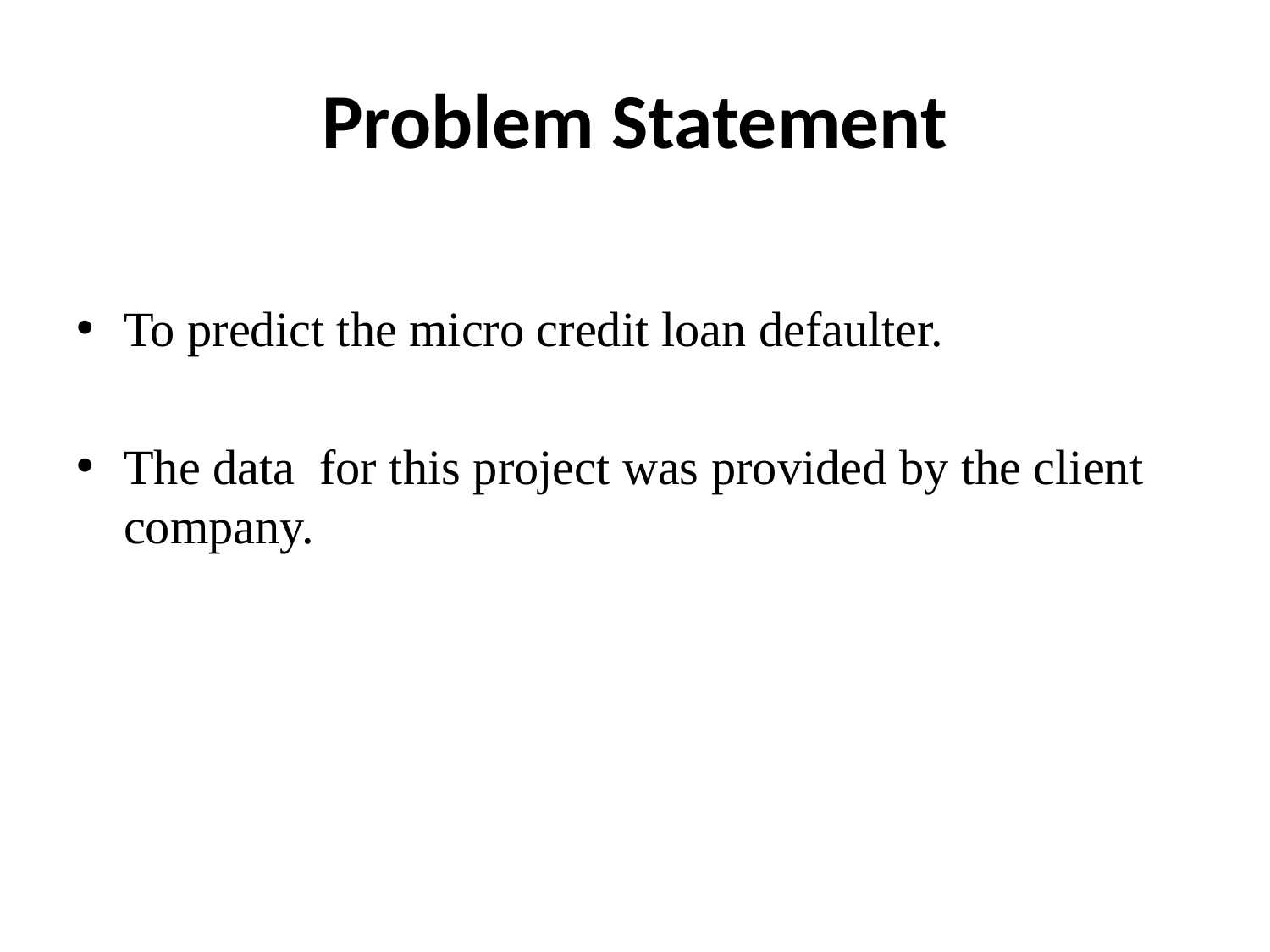

# Problem Statement

To predict the micro credit loan defaulter.

The data  for this project was provided by the client company.